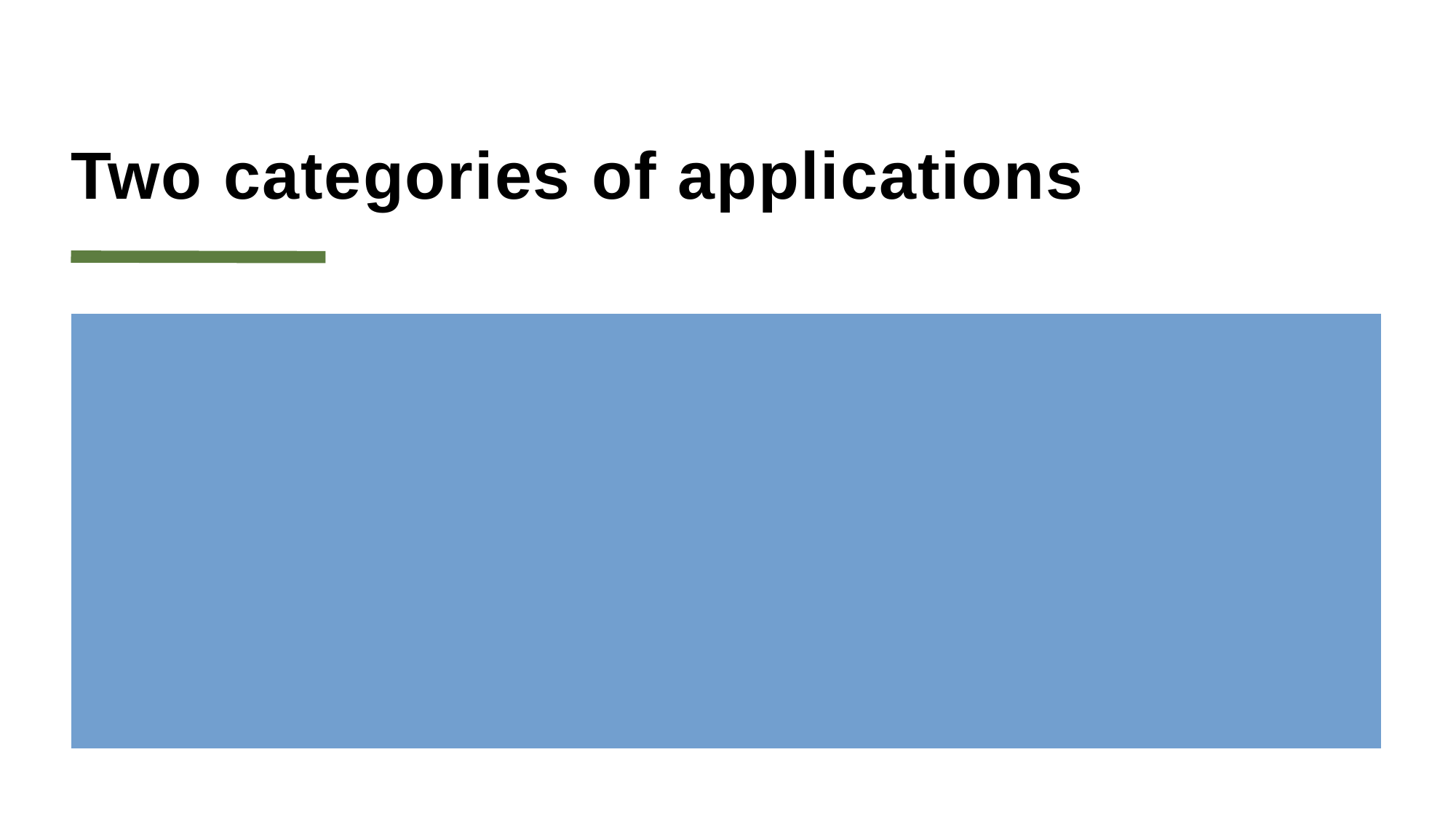

# Two categories of applications
Applications
Can run independently, main function is present
Libraries
Cannot run independently must be used with some application.